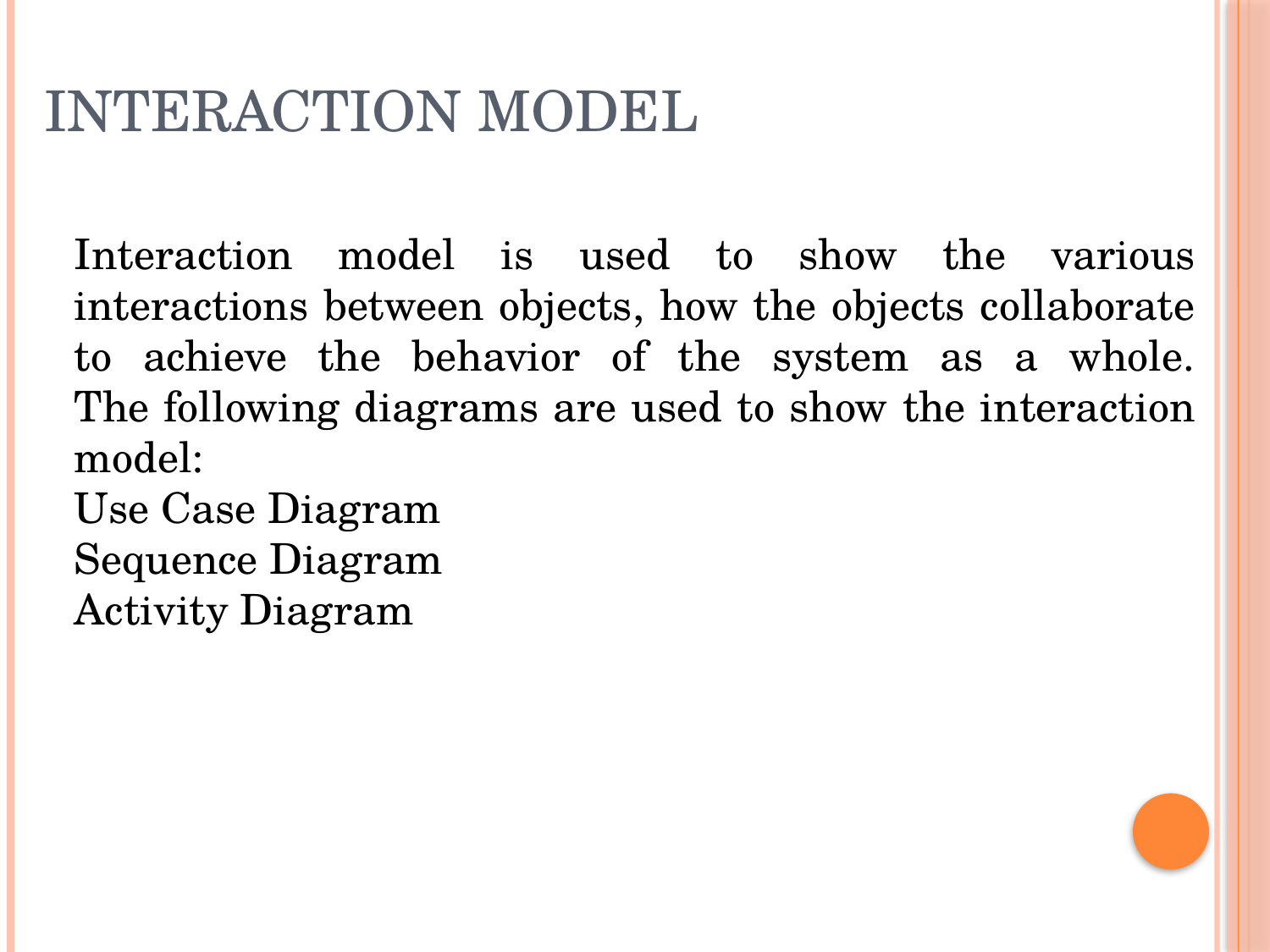

# Interaction model
Interaction model is used to show the various interactions between objects, how the objects collaborate to achieve the behavior of the system as a whole.
The following diagrams are used to show the interaction model:
Use Case Diagram
Sequence Diagram
Activity Diagram